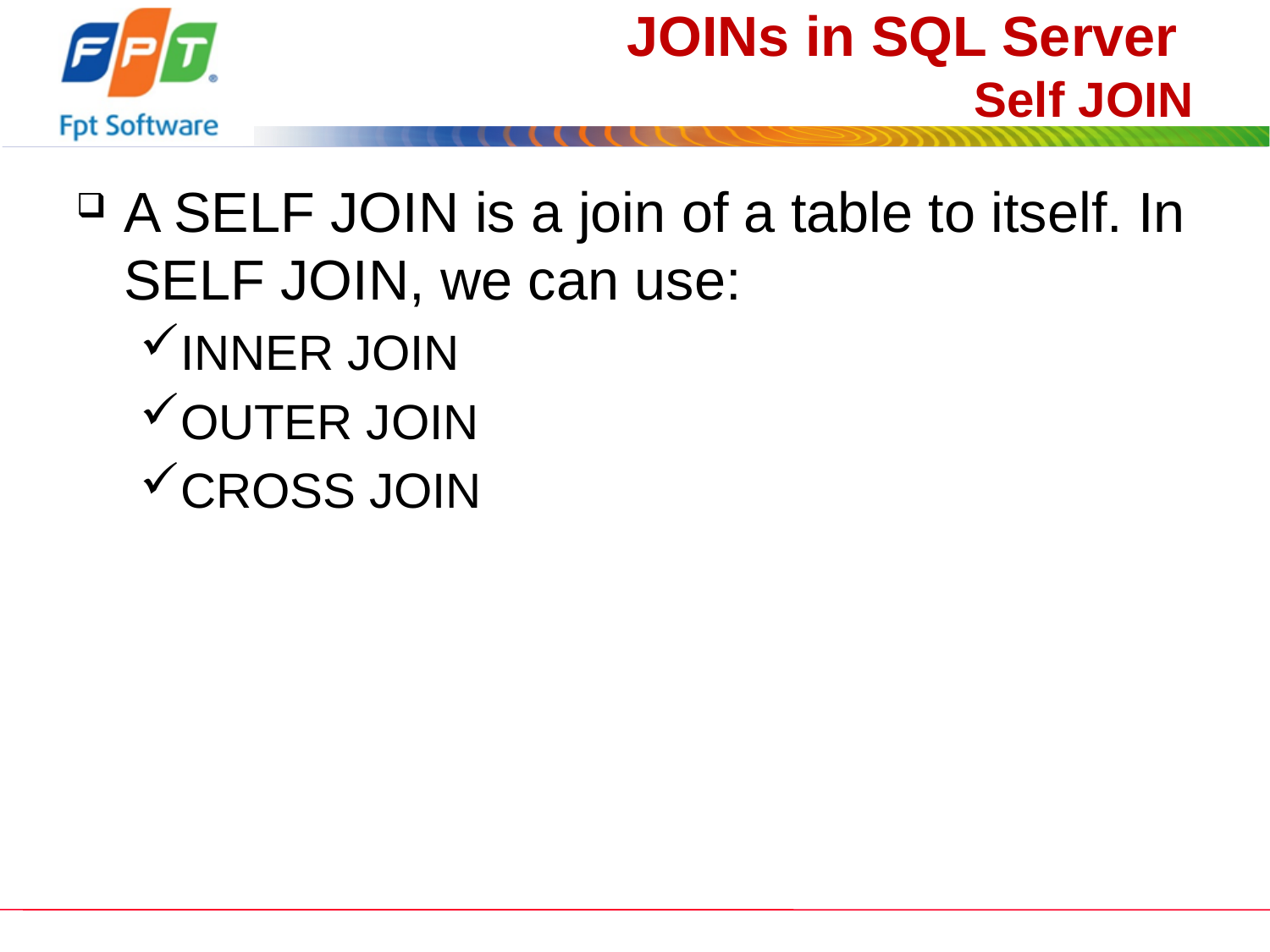

# JOINs in SQL Server Self JOIN
A SELF JOIN is a join of a table to itself. In SELF JOIN, we can use:
INNER JOIN
OUTER JOIN
CROSS JOIN